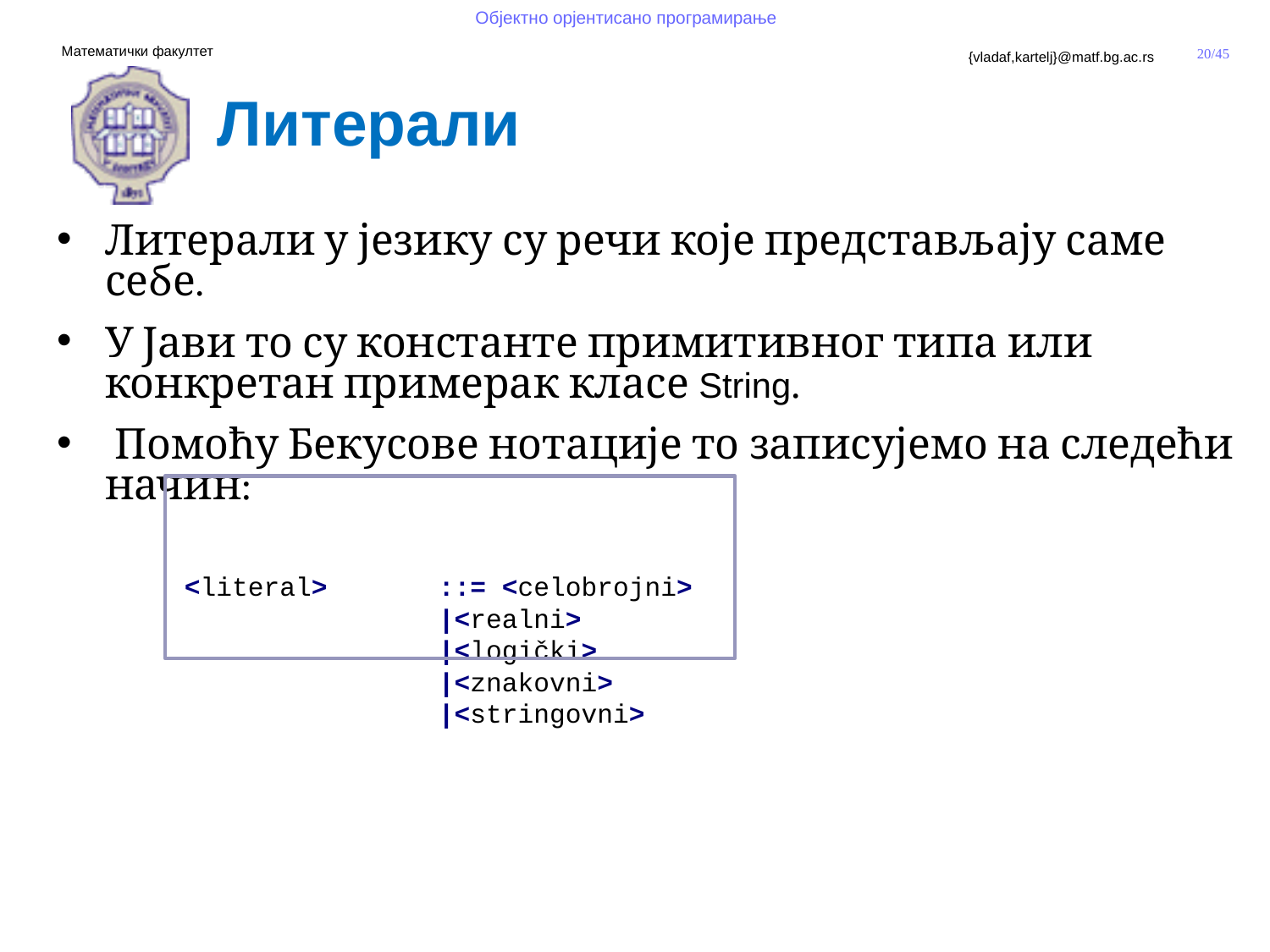

Литерали
Литерали у језику су речи које представљају саме себе.
У Јави то су константе примитивног типа или конкретан примерак класе String.
 Помоћу Бекусове нотације то записујемо на следећи начин:

	<literal> 	::= <celobrojni>
			|<reаlni>
			|<logički>
			|<znakovni>
			|<stringovni>